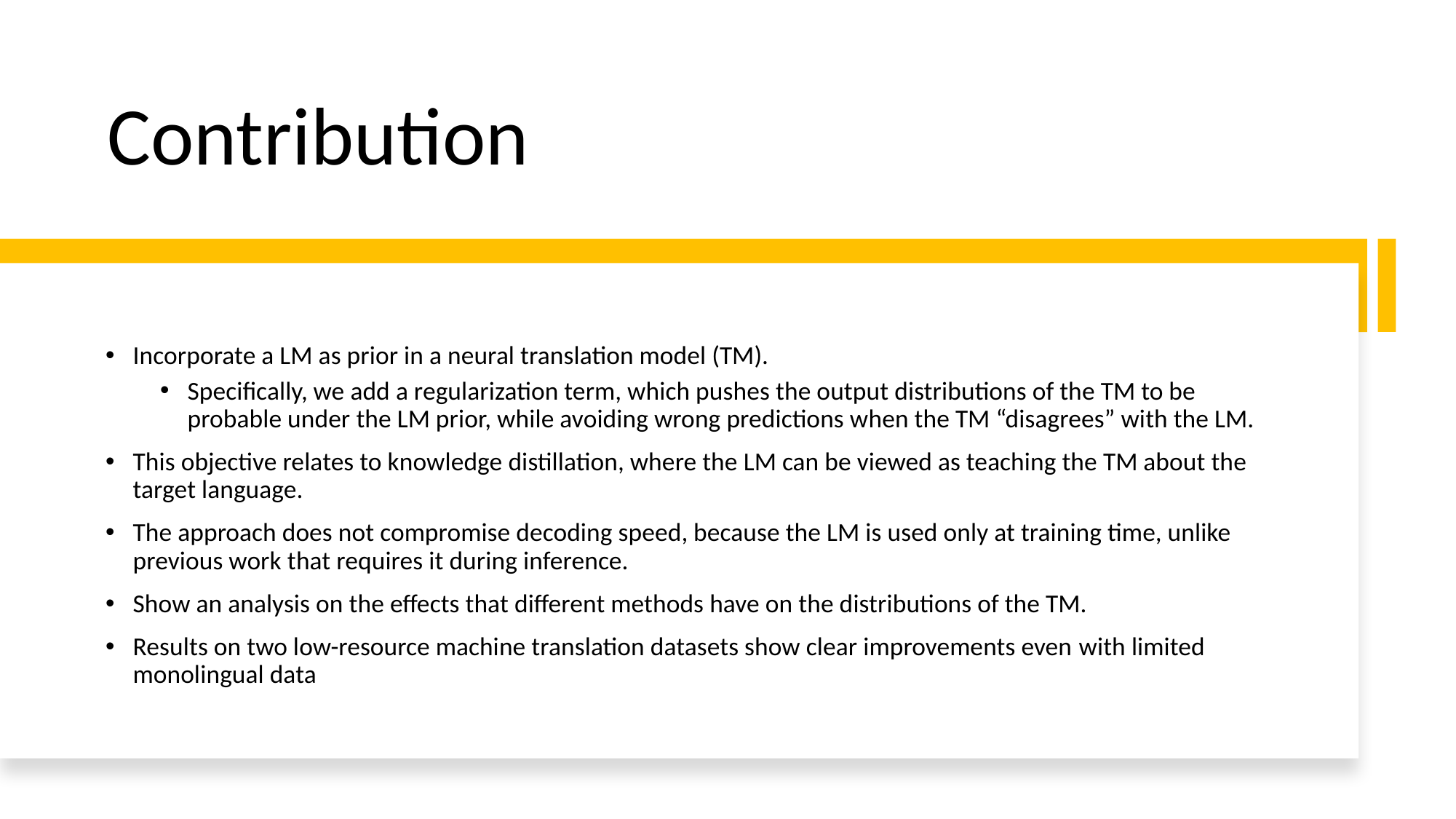

# Contribution

Incorporate a LM as prior in a neural translation model (TM).
Specifically, we add a regularization term, which pushes the output distributions of the TM to be probable under the LM prior, while avoiding wrong predictions when the TM “disagrees” with the LM.
This objective relates to knowledge distillation, where the LM can be viewed as teaching the TM about the target language.
The approach does not compromise decoding speed, because the LM is used only at training time, unlike previous work that requires it during inference.
Show an analysis on the effects that different methods have on the distributions of the TM.
Results on two low-resource machine translation datasets show clear improvements even with limited monolingual data